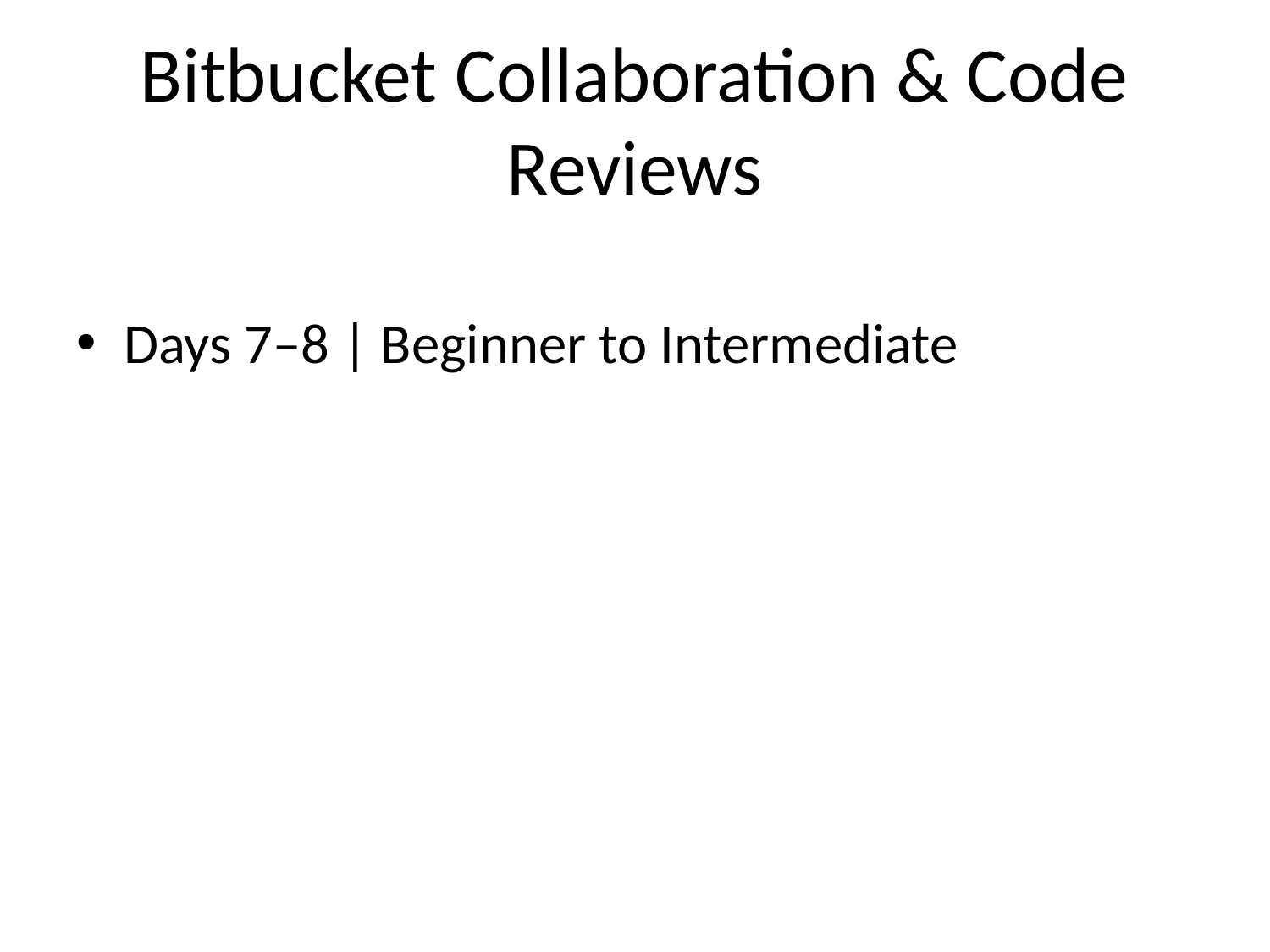

# Bitbucket Collaboration & Code Reviews

Days 7–8 | Beginner to Intermediate